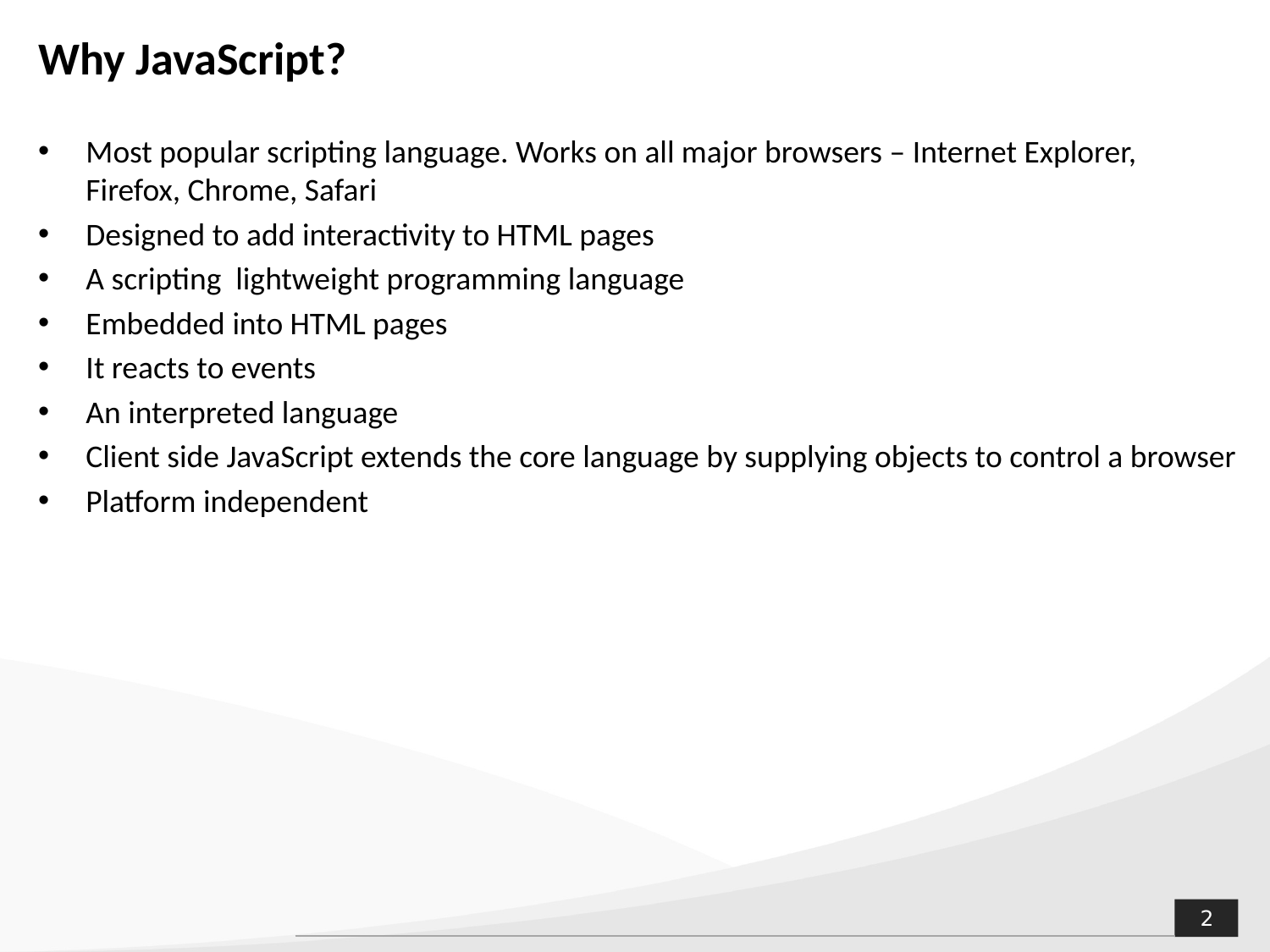

# Why JavaScript?
Most popular scripting language. Works on all major browsers – Internet Explorer, Firefox, Chrome, Safari
Designed to add interactivity to HTML pages
A scripting  lightweight programming language
Embedded into HTML pages
It reacts to events
An interpreted language
Client side JavaScript extends the core language by supplying objects to control a browser
Platform independent